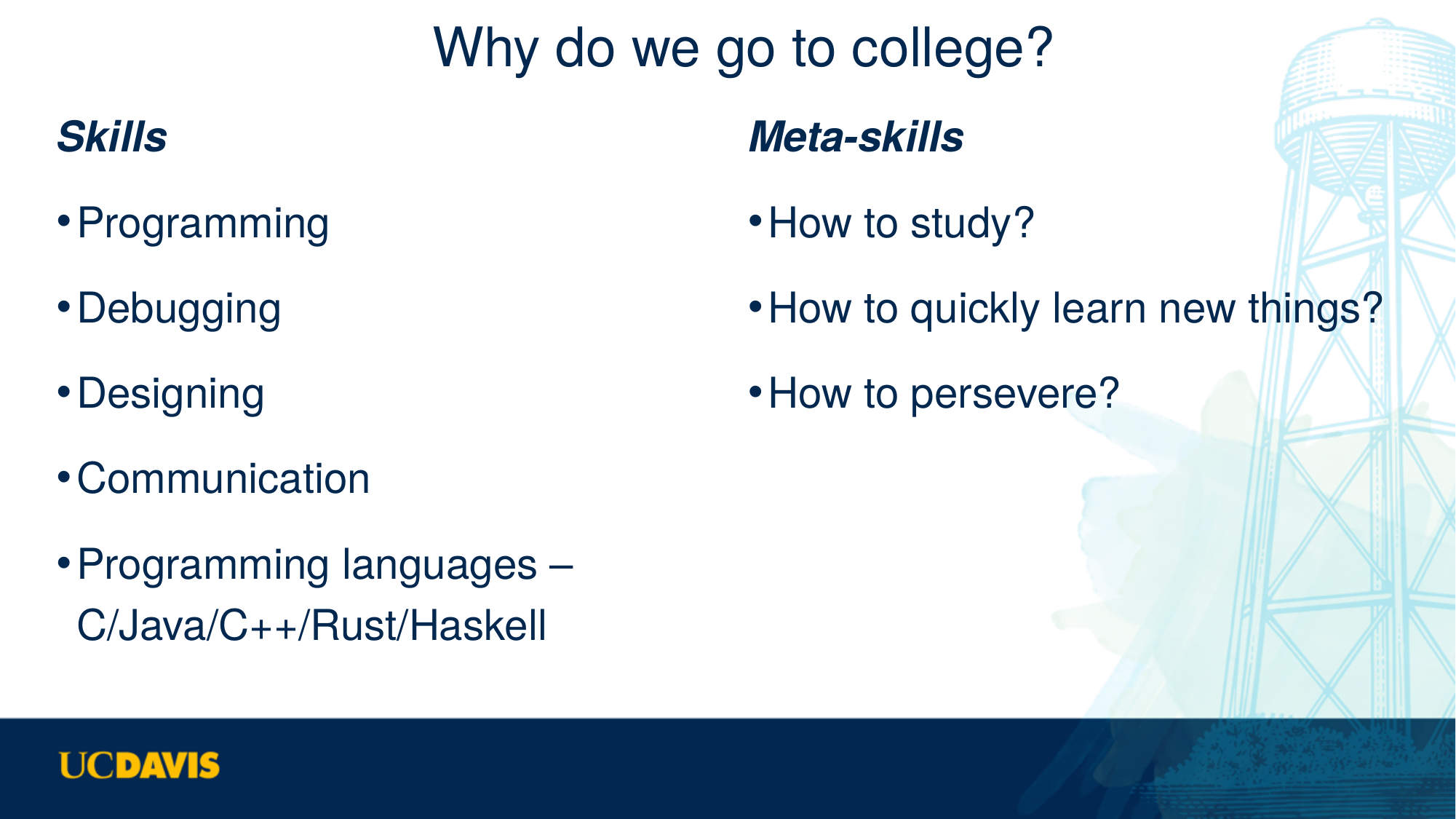

# Why do we go to college?
Skills
Programming
Debugging
Designing
Communication
Programming languages – C/Java/C++/Rust/Haskell
Meta-skills
How to study?
How to quickly learn new things?
How to persevere?